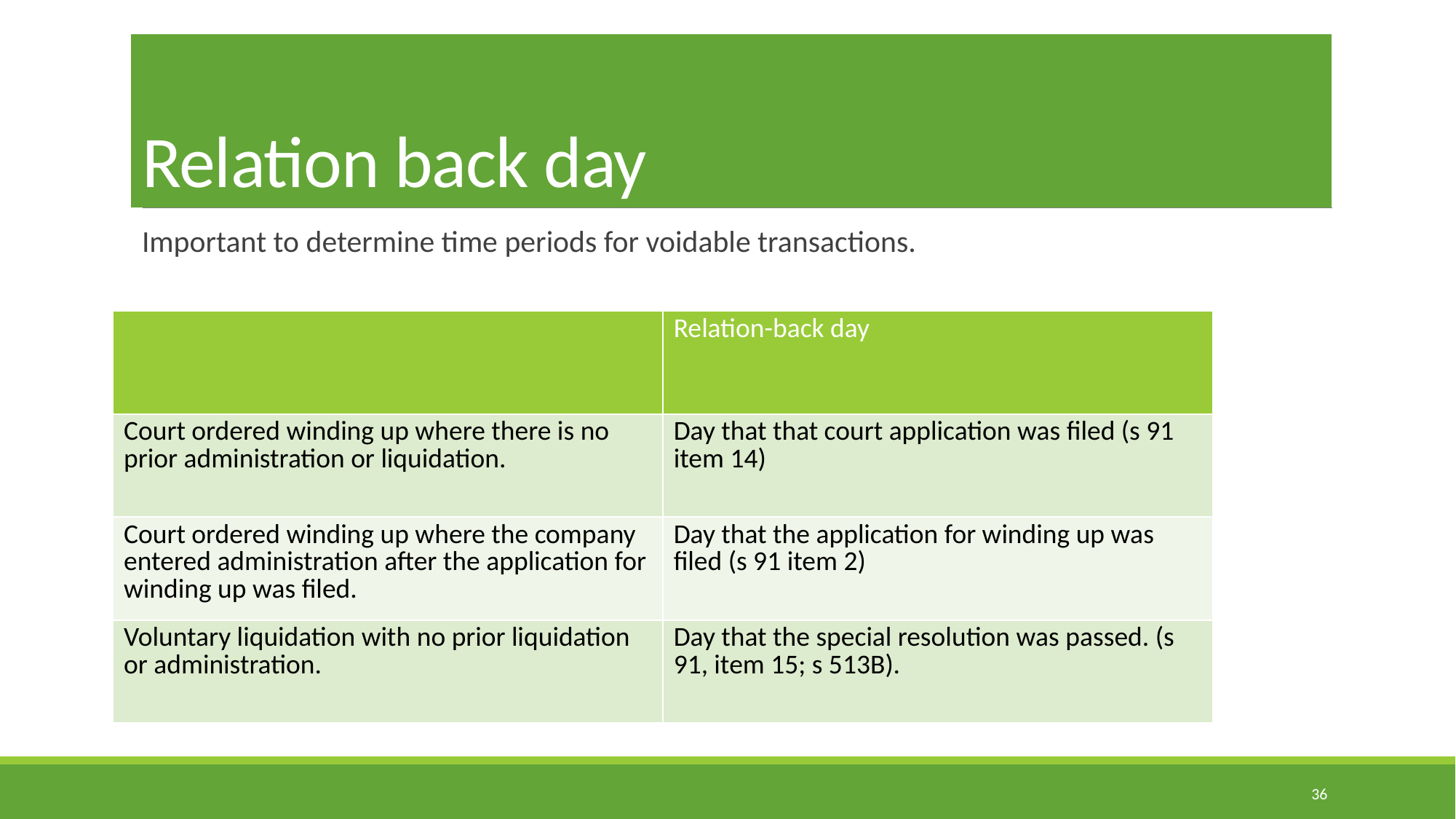

# Relation back day
Important to determine time periods for voidable transactions.

|  | Relation-back day |
| --- | --- |
| Court ordered winding up where there is no prior administration or liquidation. | Day that that court application was filed (s 91 item 14) |
| Court ordered winding up where the company entered administration after the application for winding up was filed. | Day that the application for winding up was filed (s 91 item 2) |
| Voluntary liquidation with no prior liquidation or administration. | Day that the special resolution was passed. (s 91, item 15; s 513B). |
36